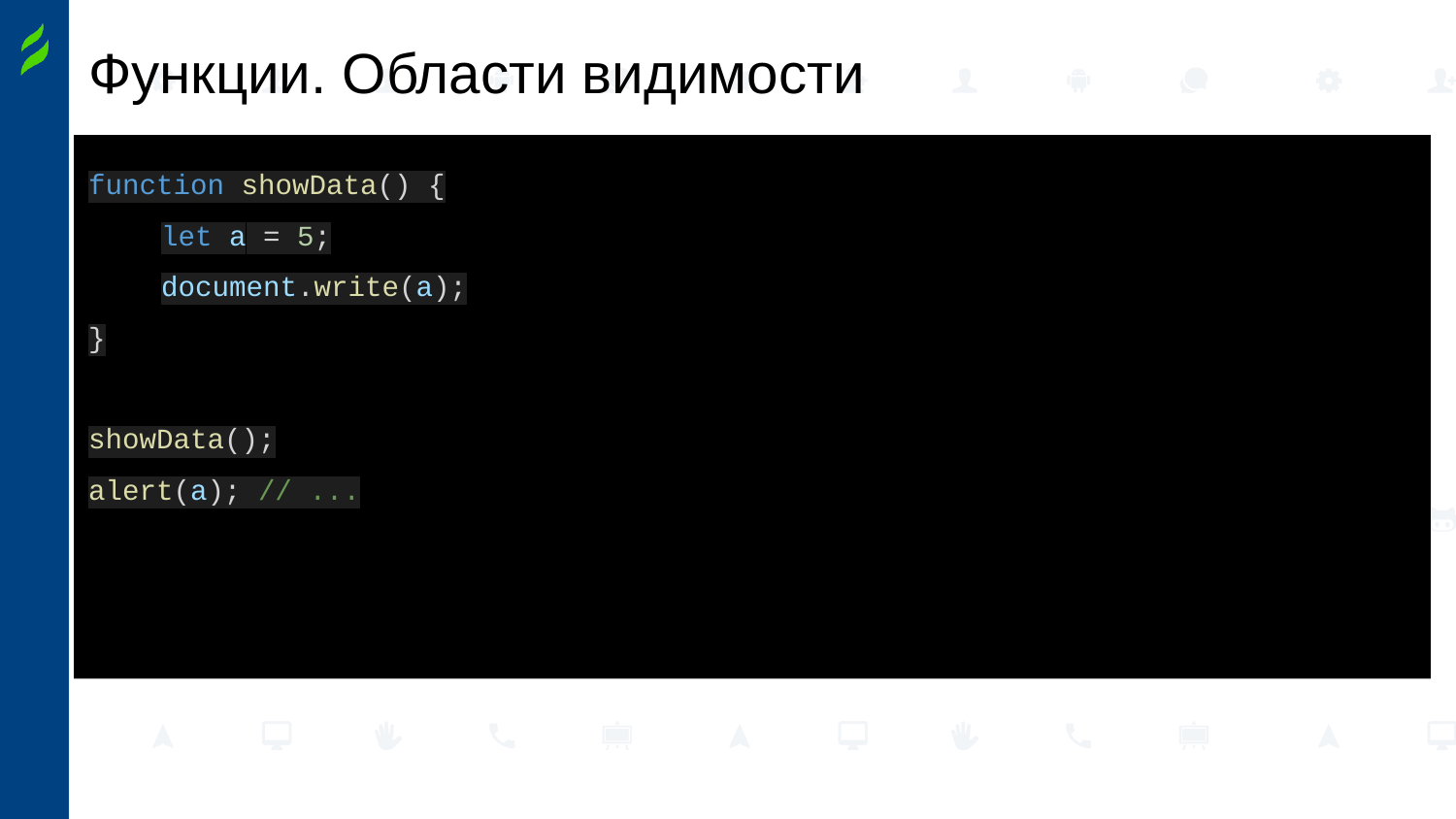

# Функции. Области видимости
function showData() {
let a = 5;
document.write(a);
}

showData();
alert(a); // ...